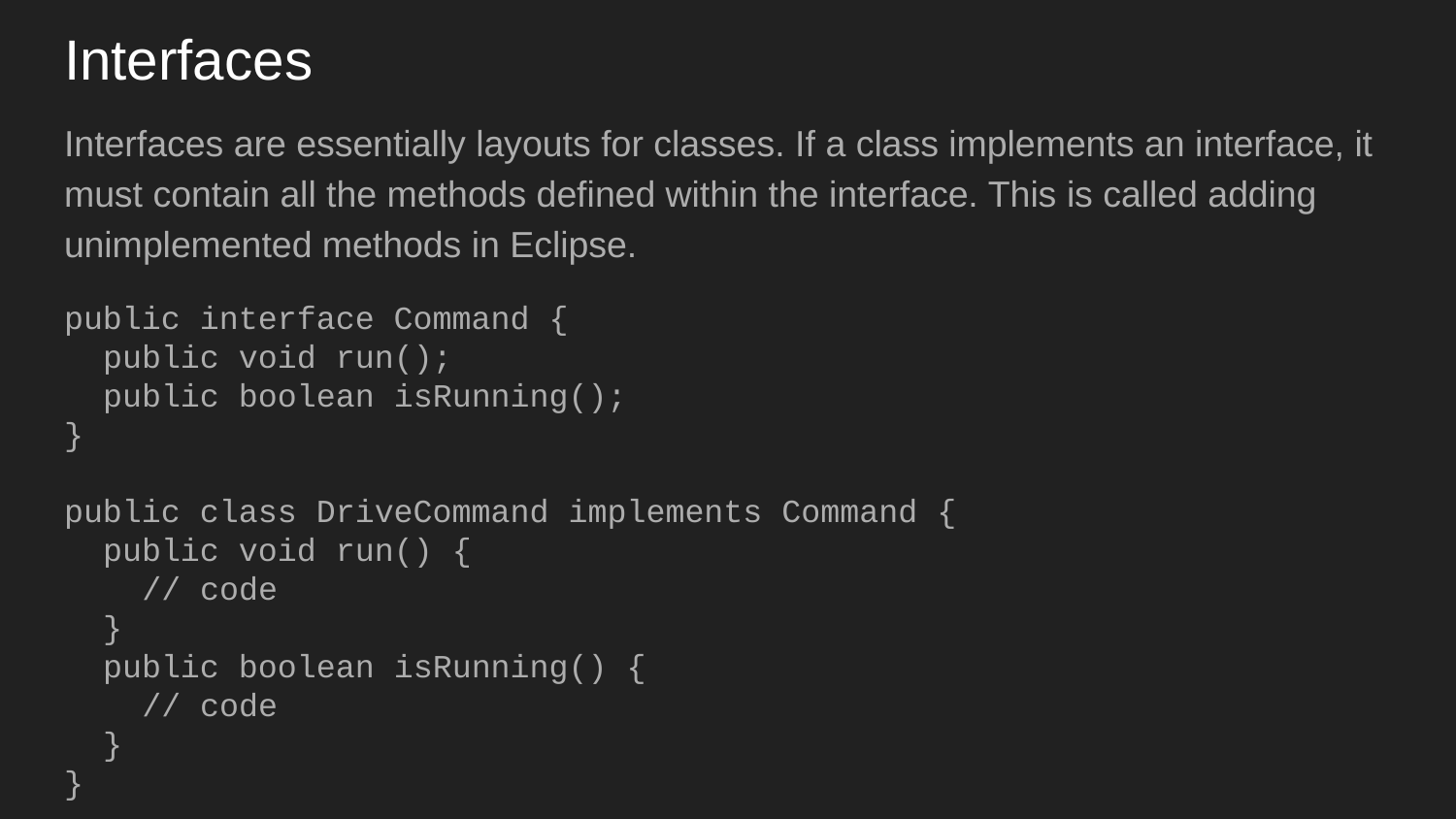

# Interfaces
Interfaces are essentially layouts for classes. If a class implements an interface, it must contain all the methods defined within the interface. This is called adding unimplemented methods in Eclipse.
public interface Command {
  public void run();
  public boolean isRunning();
}

public class DriveCommand implements Command {
  public void run() {
    // code
  }
  public boolean isRunning() {
    // code
  }
}